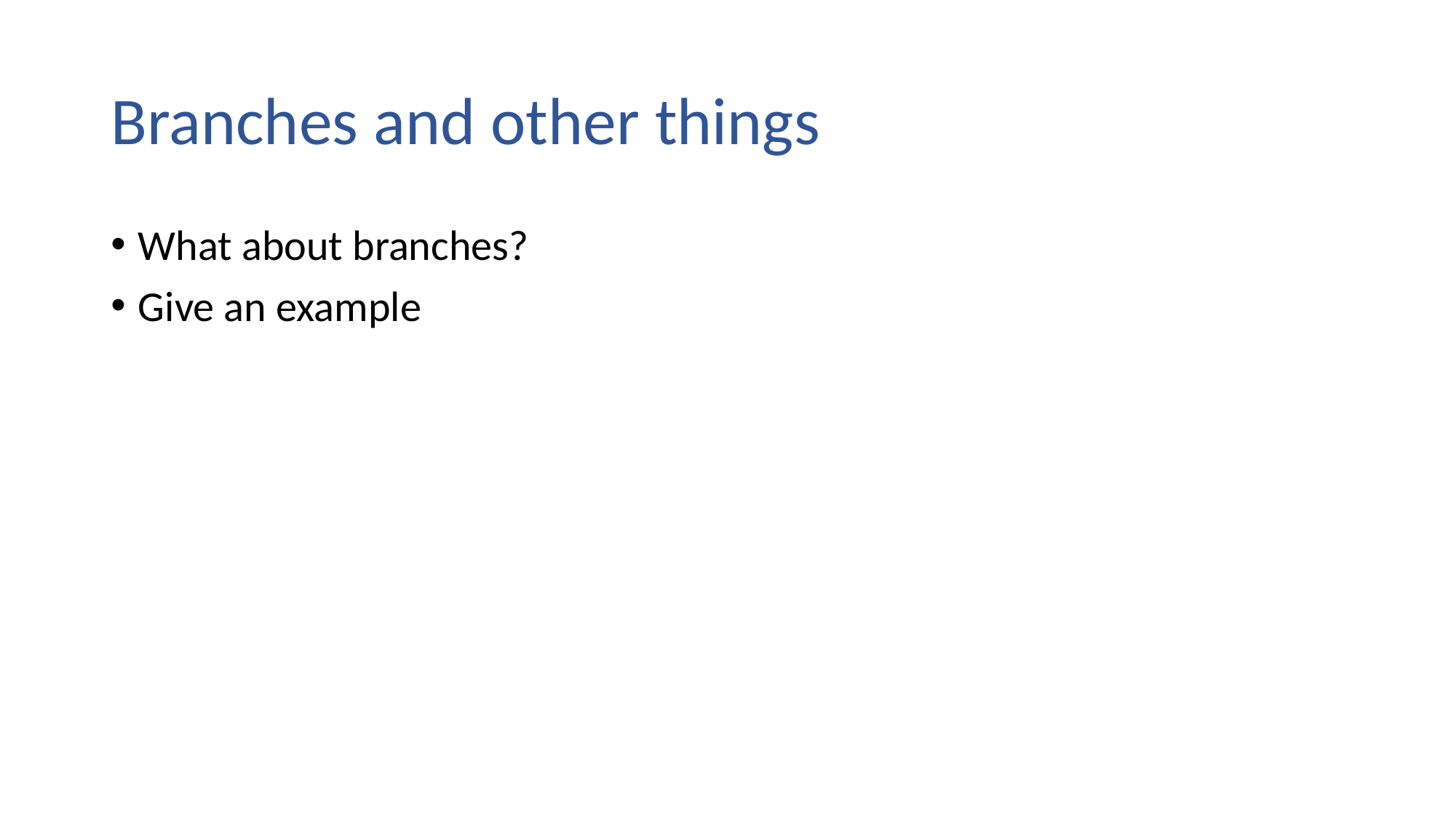

# Branches and other things
What about branches?
Give an example